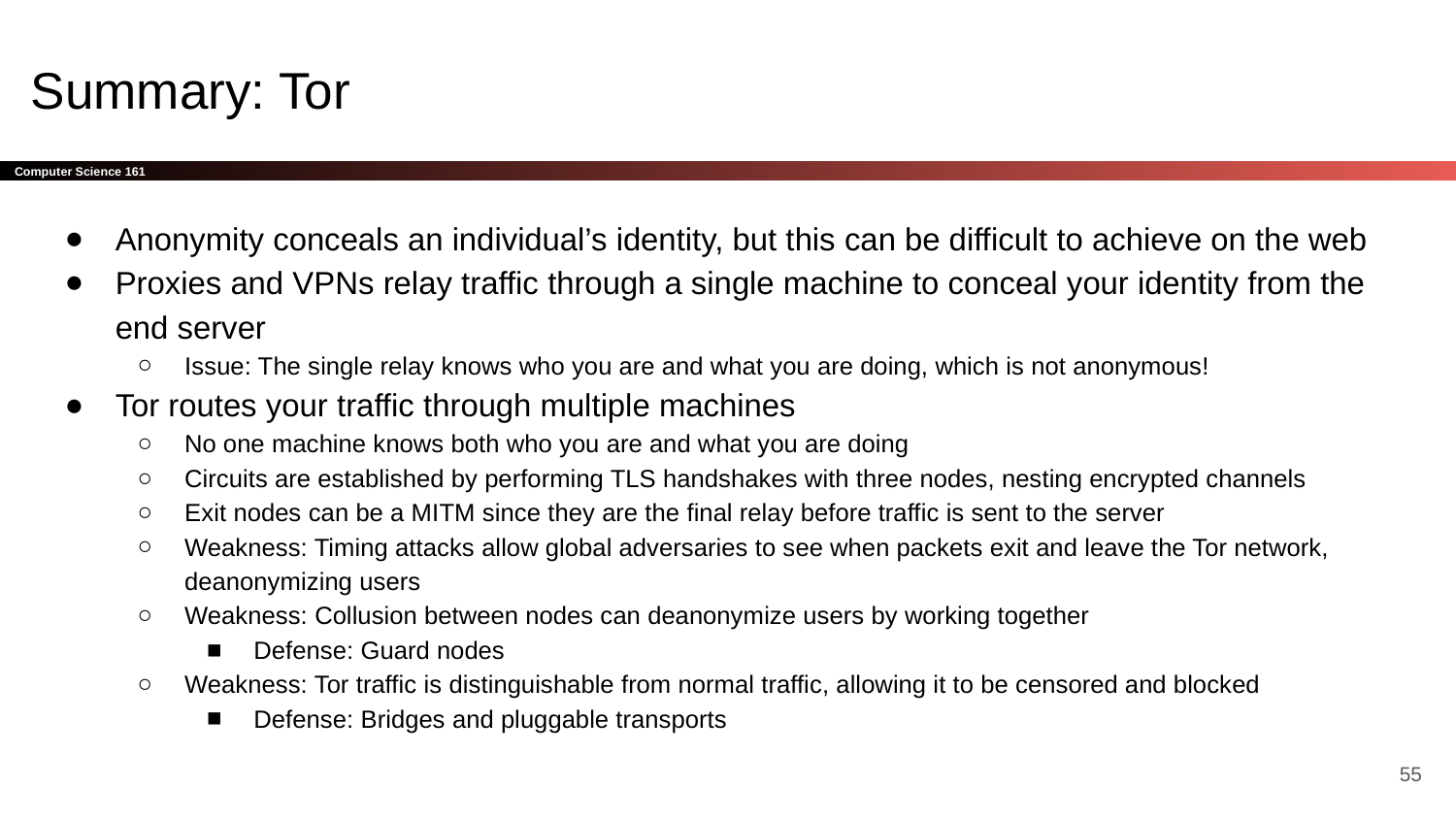

# Summary: Tor
Anonymity conceals an individual’s identity, but this can be difficult to achieve on the web
Proxies and VPNs relay traffic through a single machine to conceal your identity from the end server
Issue: The single relay knows who you are and what you are doing, which is not anonymous!
Tor routes your traffic through multiple machines
No one machine knows both who you are and what you are doing
Circuits are established by performing TLS handshakes with three nodes, nesting encrypted channels
Exit nodes can be a MITM since they are the final relay before traffic is sent to the server
Weakness: Timing attacks allow global adversaries to see when packets exit and leave the Tor network, deanonymizing users
Weakness: Collusion between nodes can deanonymize users by working together
Defense: Guard nodes
Weakness: Tor traffic is distinguishable from normal traffic, allowing it to be censored and blocked
Defense: Bridges and pluggable transports
55